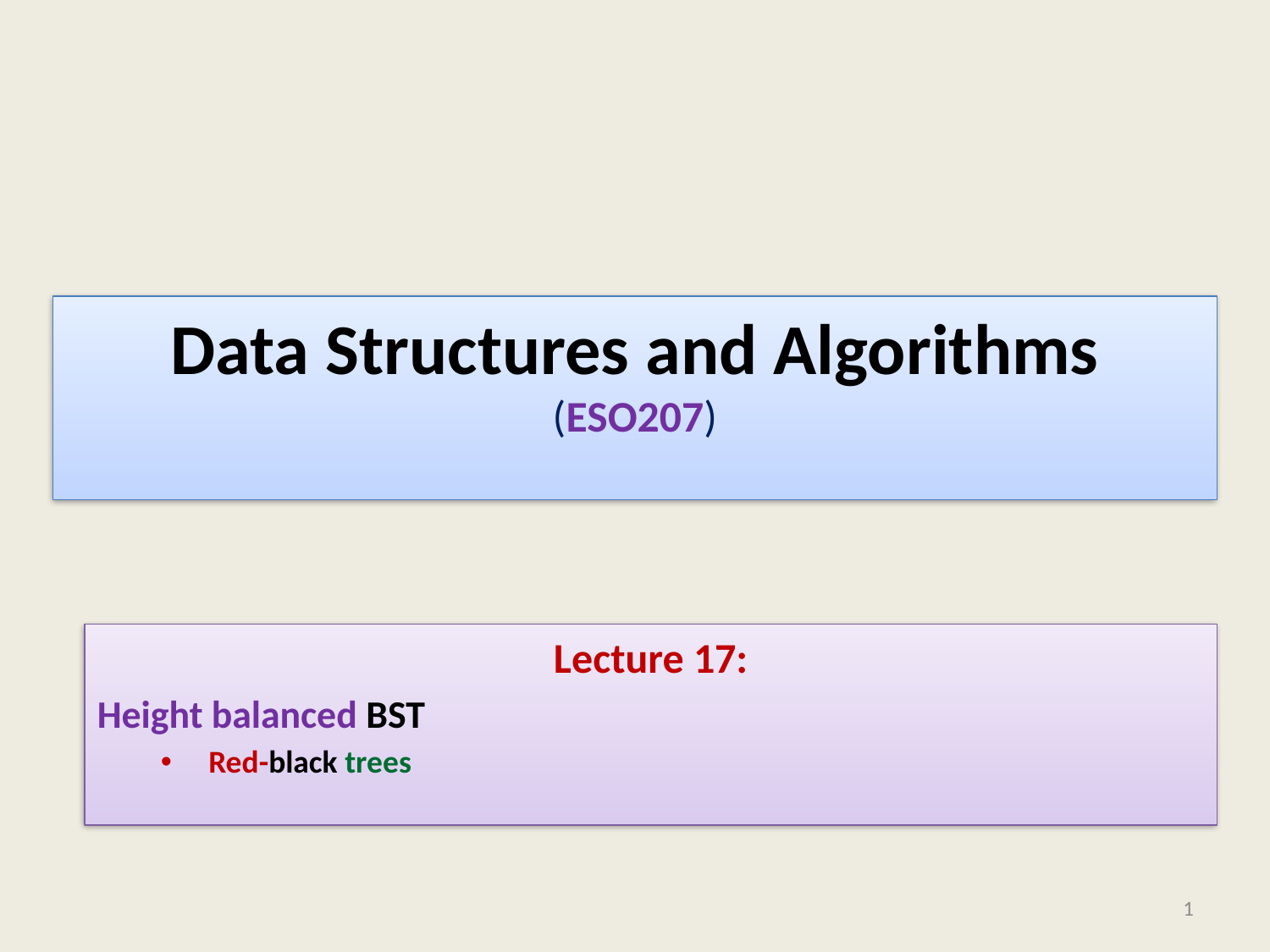

# Data Structures and Algorithms (ESO207)
Lecture 17:
Height balanced BST
Red-black trees
1